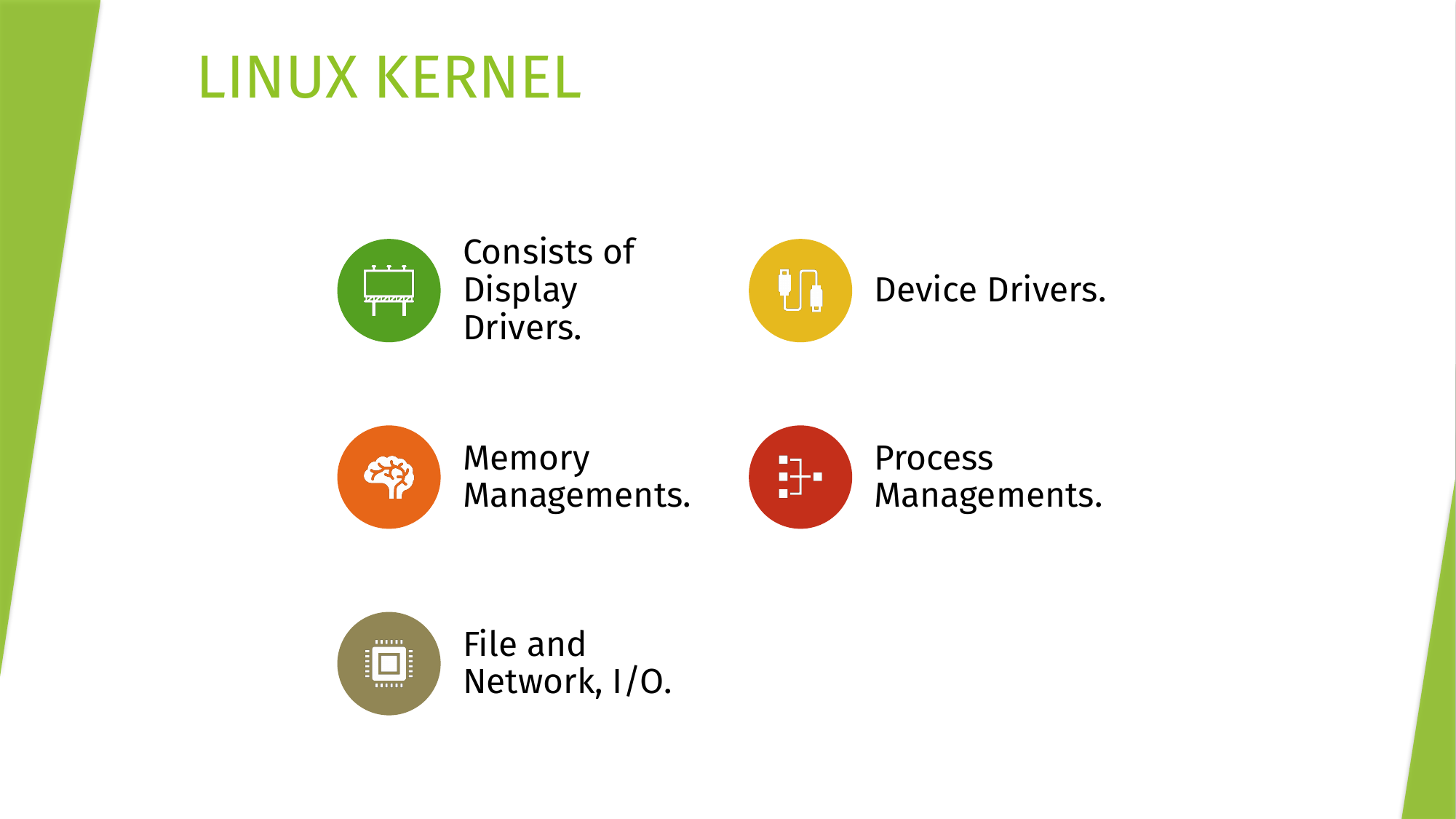

LINUX KERNEL
Consists of Display Drivers.
Device Drivers.
Memory Managements.
Process Managements.
File and Network, I/O.